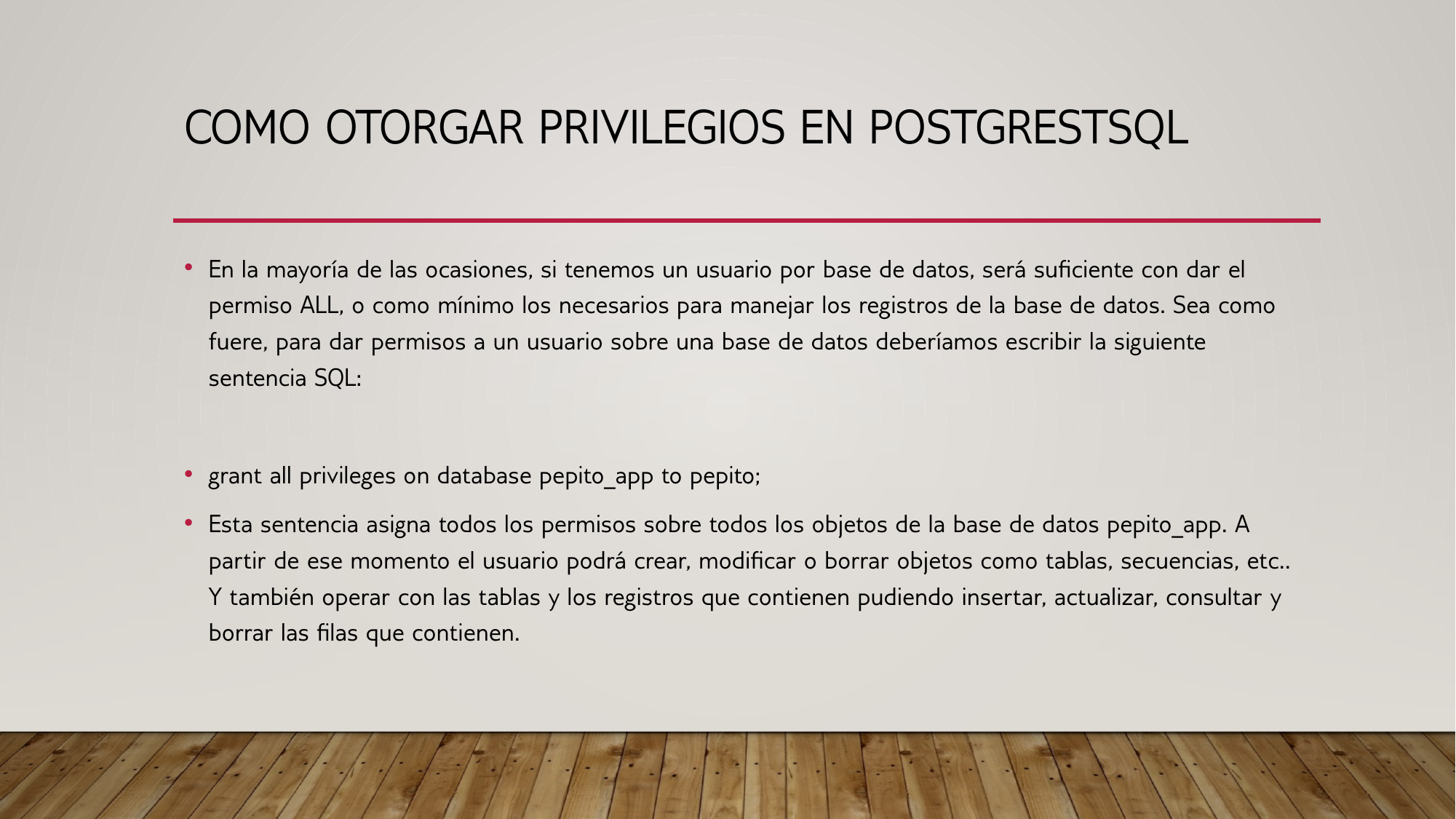

# Como otorgar privilegios en postgrestsql
En la mayoría de las ocasiones, si tenemos un usuario por base de datos, será suficiente con dar el permiso ALL, o como mínimo los necesarios para manejar los registros de la base de datos. Sea como fuere, para dar permisos a un usuario sobre una base de datos deberíamos escribir la siguiente sentencia SQL:

grant all privileges on database pepito_app to pepito;
Esta sentencia asigna todos los permisos sobre todos los objetos de la base de datos pepito_app. A partir de ese momento el usuario podrá crear, modificar o borrar objetos como tablas, secuencias, etc.. Y también operar con las tablas y los registros que contienen pudiendo insertar, actualizar, consultar y borrar las filas que contienen.